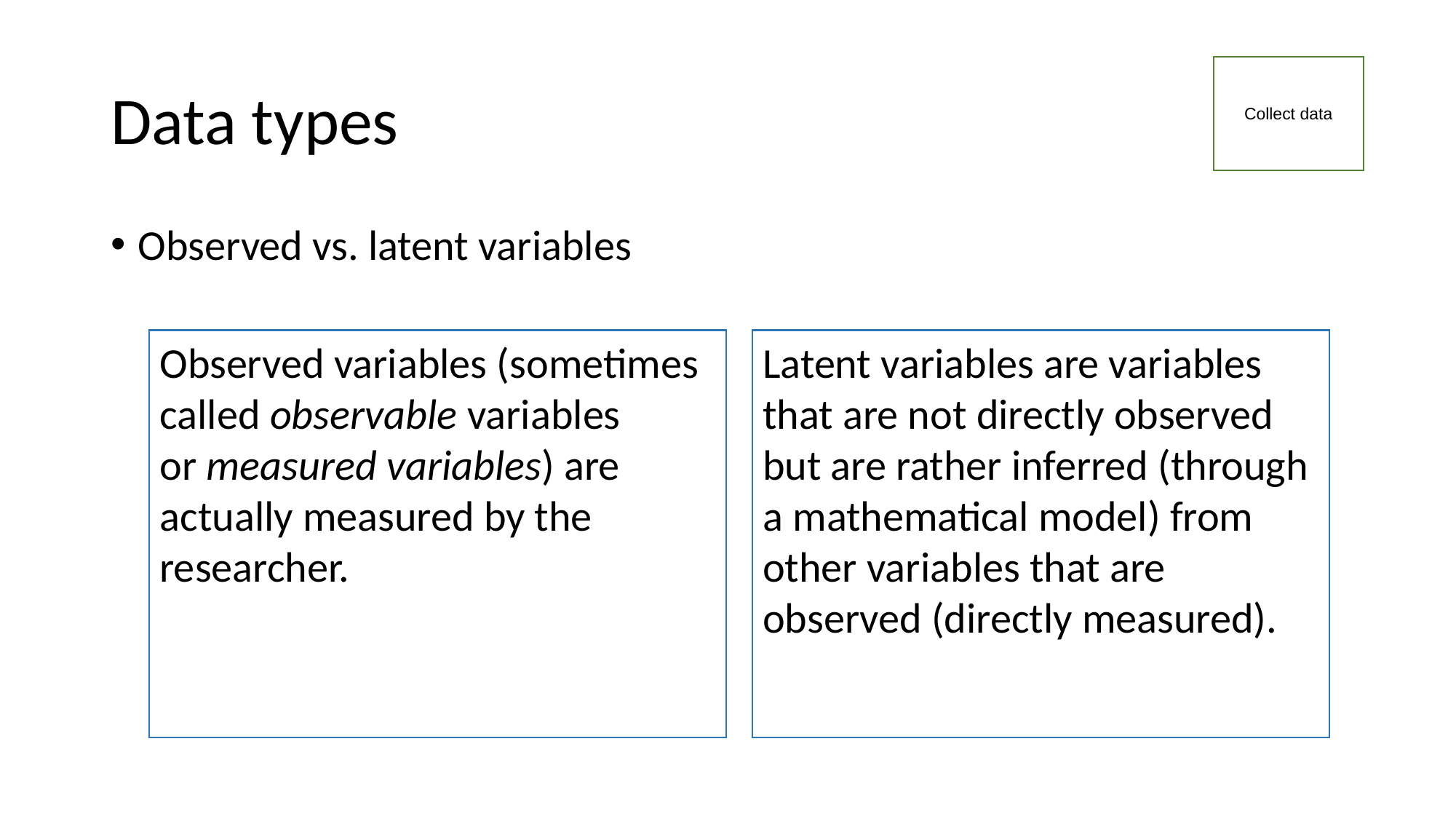

# Data types
Collect data
Observed vs. latent variables

Observed variables (sometimes called observable variables or measured variables) are actually measured by the researcher.

Latent variables are variables that are not directly observed but are rather inferred (through a mathematical model) from other variables that are observed (directly measured).